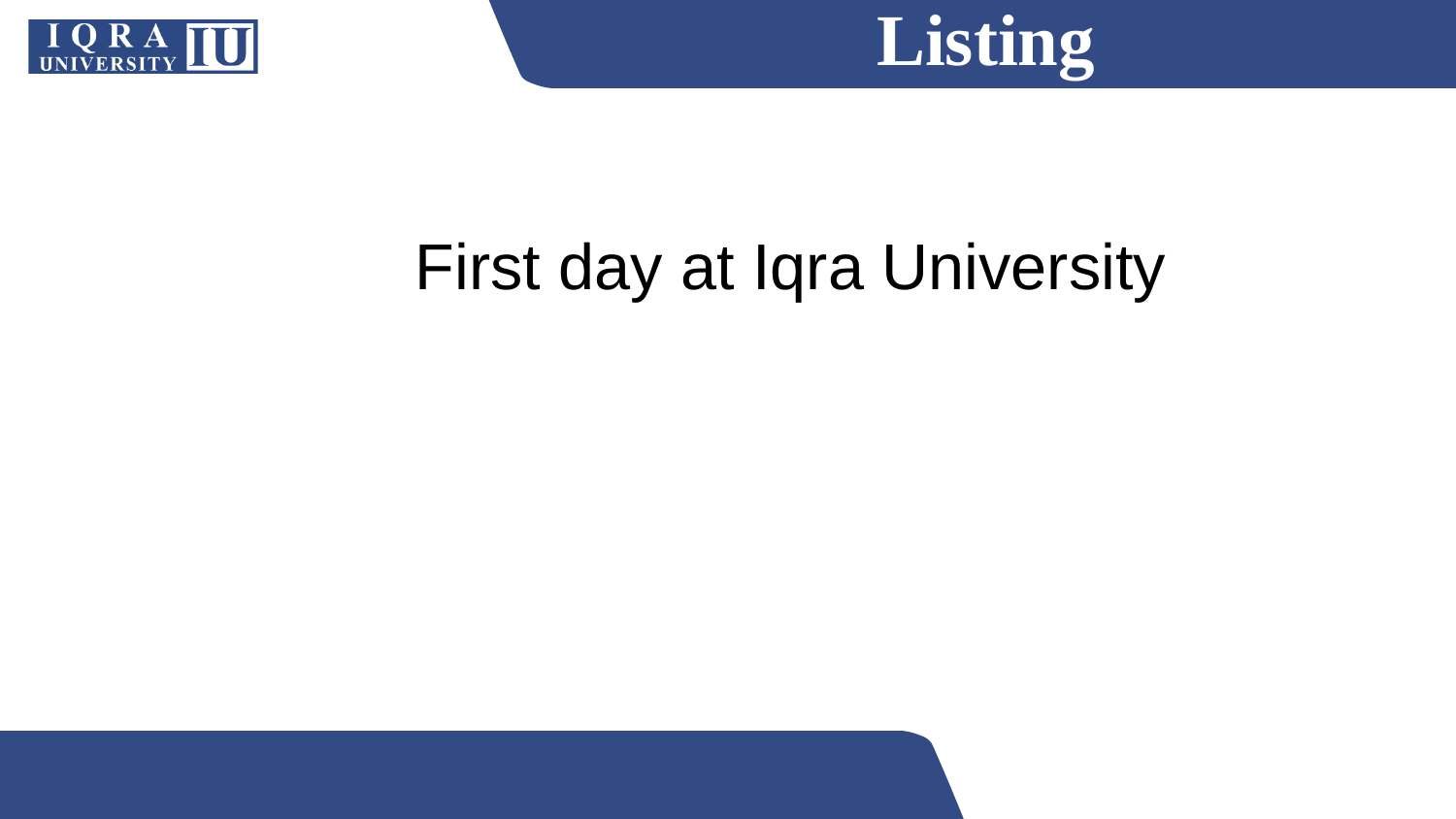

# Listing

First day at Iqra University